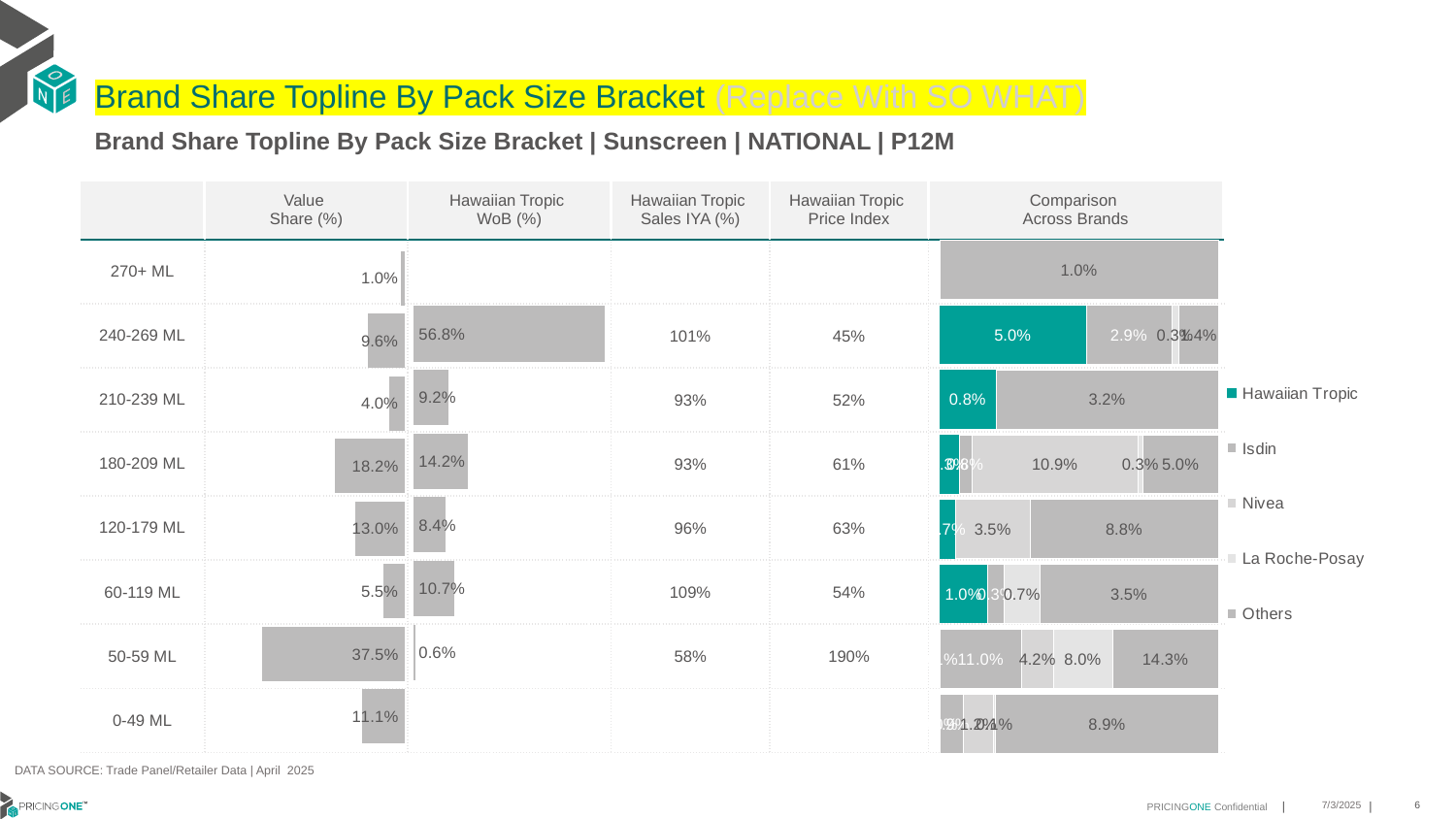

# Brand Share Topline By Pack Size Bracket (Replace With SO WHAT)
Brand Share Topline By Pack Size Bracket | Sunscreen | NATIONAL | P12M
|  | Value Share (%) | Hawaiian Tropic WoB (%) | Hawaiian Tropic Sales IYA (%) | Hawaiian Tropic Price Index | Comparison Across Brands |
| --- | --- | --- | --- | --- | --- |
| 270+ ML |  |  |  |  |  |
| 240-269 ML |  |  | 101% | 45% |  |
| 210-239 ML |  |  | 93% | 52% |  |
| 180-209 ML |  |  | 93% | 61% |  |
| 120-179 ML |  |  | 96% | 63% |  |
| 60-119 ML |  |  | 109% | 54% |  |
| 50-59 ML |  |  | 58% | 190% |  |
| 0-49 ML |  |  |  |  |  |

### Chart

| Category | Hawaiian Tropic | Isdin | Nivea | La Roche-Posay | Others |
|---|---|---|---|---|---|
| 270+ ML | None | None | None | None | 0.010234695694610064 |
| 240-269 ML | 0.05044422219696647 | 0.029238138766089158 | None | 0.0025270588131469547 | 0.013606645756977615 |
| 210-239 ML | 0.008191584663003926 | None | None | None | 0.032140988145934184 |
| 180-209 ML | 0.01264614931127674 | 0.00828316493323842 | 0.10904504377609679 | 0.0028275154569815694 | 0.04964516536609582 |
| 120-179 ML | 0.007466289700235923 | None | 0.034671272254529366 | None | 0.08756210895492536 |
| 60-119 ML | 0.009525316990978557 | 0.003300136402002313 | None | 0.007011318168459025 | 0.03545289370778088 |
| 50-59 ML | 0.0005439663229252583 | 0.11006484005140543 | 0.04208799323829242 | 0.07968848044771219 | 0.14267554375509317 |
| 0-49 ML | 3.6159550010606763e-06 | 0.009308860040544145 | 0.012255447511223367 | 0.0008079669226912539 | 0.08874357669578255 |

### Chart

| Category | Value Share |
|---|---|
|  | 0.010234695694610062 |

### Chart

| Category | Brand WoB % |
|---|---|
|  | None |
DATA SOURCE: Trade Panel/Retailer Data | April  2025

7/3/2025
6